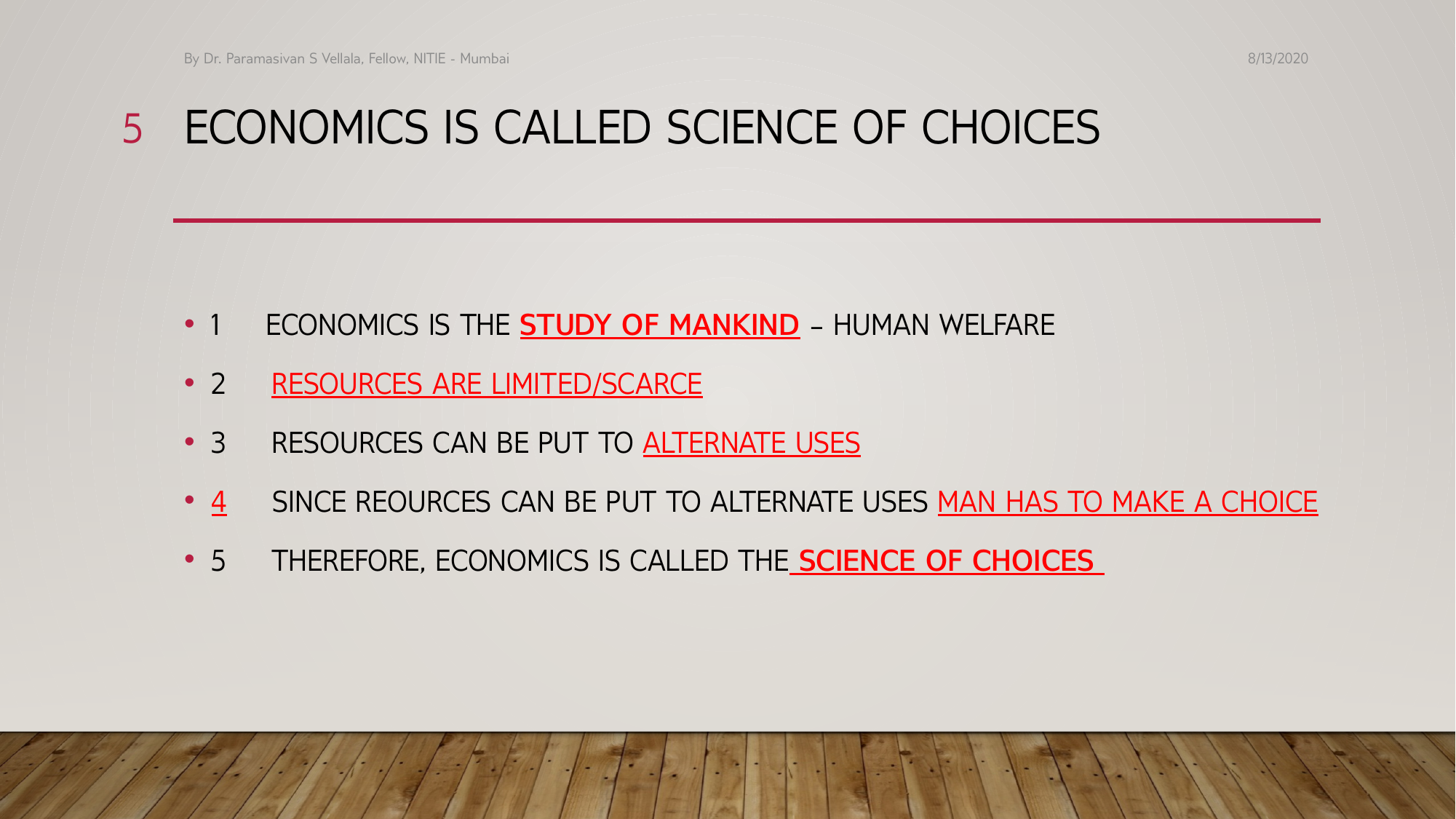

By Dr. Paramasivan S Vellala, Fellow, NITIE - Mumbai
8/13/2020
5
# Economics is called science of choices

1     ECONOMICS IS THE STUDY OF MANKIND – HUMAN WELFARE
2     RESOURCES ARE LIMITED/SCARCE
3     RESOURCES CAN BE PUT TO ALTERNATE USES
4     SINCE REOURCES CAN BE PUT TO ALTERNATE USES MAN HAS TO MAKE A CHOICE
5     THEREFORE, ECONOMICS IS CALLED THE SCIENCE OF CHOICES